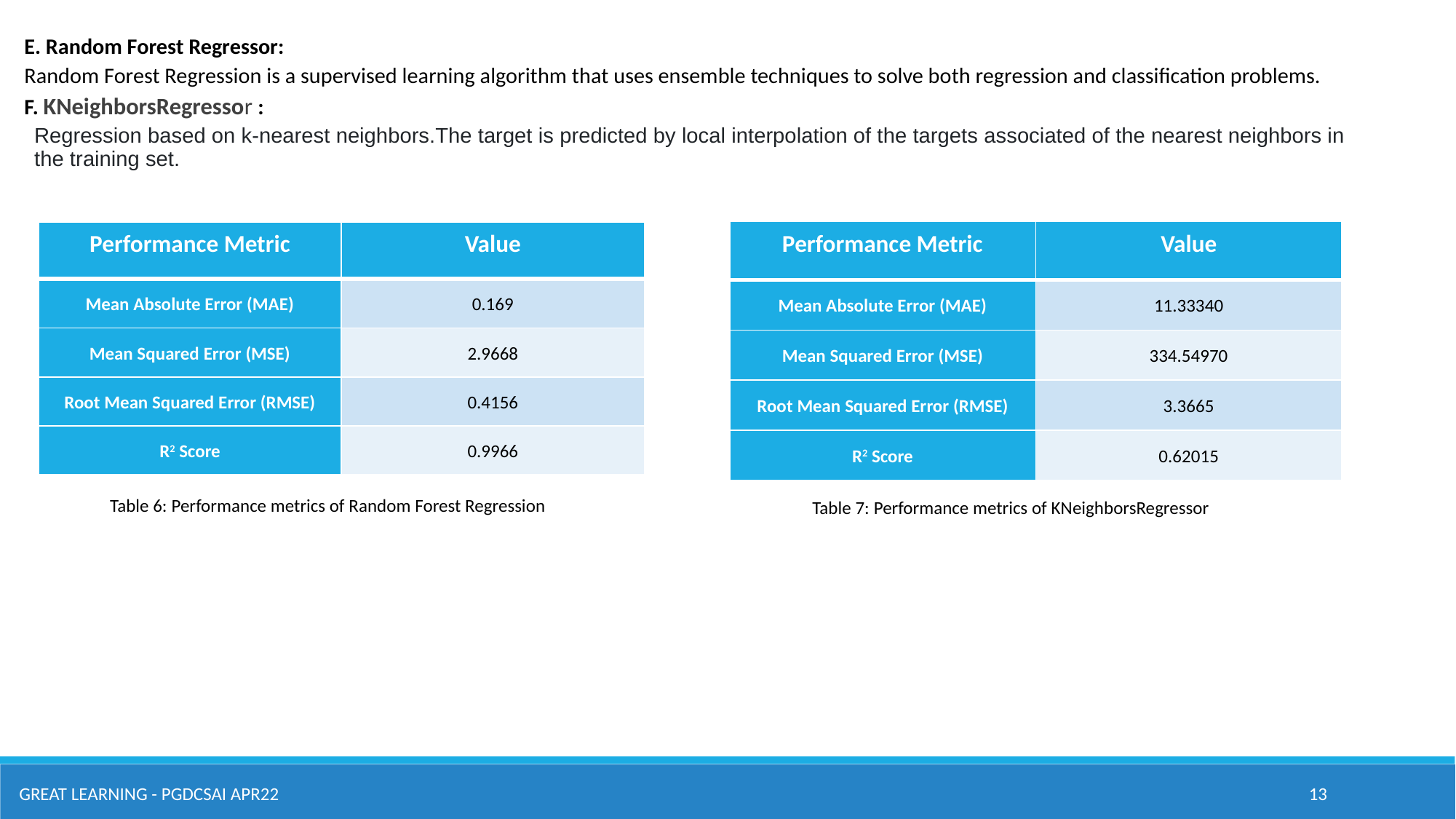

E. Random Forest Regressor:
Random Forest Regression is a supervised learning algorithm that uses ensemble techniques to solve both regression and classification problems.
F. KNeighborsRegressor :
Regression based on k-nearest neighbors.The target is predicted by local interpolation of the targets associated of the nearest neighbors in the training set.

| Performance Metric | Value |
| --- | --- |
| Mean Absolute Error (MAE) | 11.33340 |
| Mean Squared Error (MSE) | 334.54970 |
| Root Mean Squared Error (RMSE) | 3.3665 |
| R2 Score | 0.62015 |
| Performance Metric | Value |
| --- | --- |
| Mean Absolute Error (MAE) | 0.169 |
| Mean Squared Error (MSE) | 2.9668 |
| Root Mean Squared Error (RMSE) | 0.4156 |
| R2 Score | 0.9966 |
Table 6: Performance metrics of Random Forest Regression

Table 7: Performance metrics of KNeighborsRegressor
Great Learning - PGDCSAI APR22
13